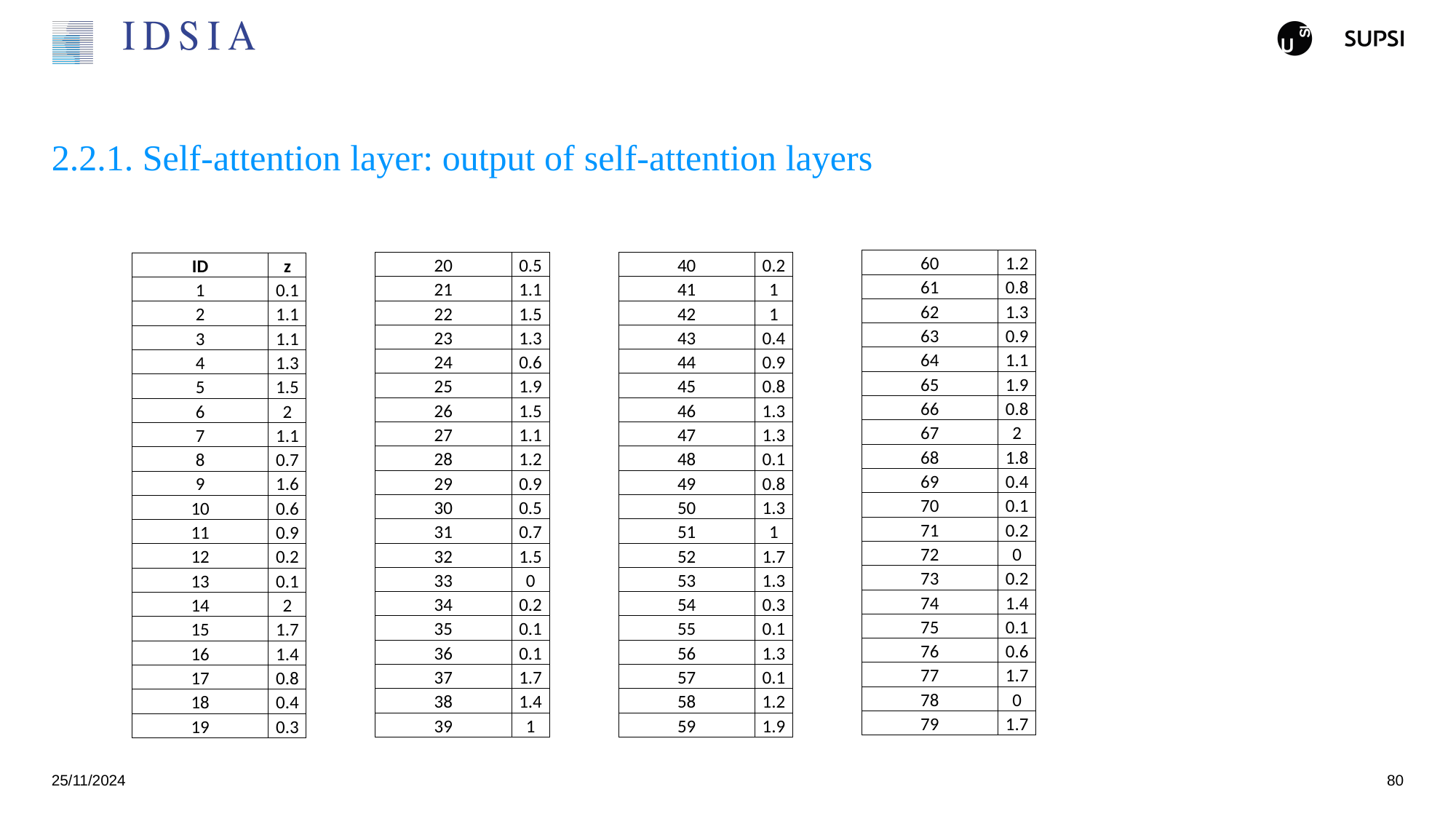

# 2.2.1. Self-attention layer: output of self-attention layers
| 60 | 1.2 |
| --- | --- |
| 61 | 0.8 |
| 62 | 1.3 |
| 63 | 0.9 |
| 64 | 1.1 |
| 65 | 1.9 |
| 66 | 0.8 |
| 67 | 2 |
| 68 | 1.8 |
| 69 | 0.4 |
| 70 | 0.1 |
| 71 | 0.2 |
| 72 | 0 |
| 73 | 0.2 |
| 74 | 1.4 |
| 75 | 0.1 |
| 76 | 0.6 |
| 77 | 1.7 |
| 78 | 0 |
| 79 | 1.7 |
| 20 | 0.5 |
| --- | --- |
| 21 | 1.1 |
| 22 | 1.5 |
| 23 | 1.3 |
| 24 | 0.6 |
| 25 | 1.9 |
| 26 | 1.5 |
| 27 | 1.1 |
| 28 | 1.2 |
| 29 | 0.9 |
| 30 | 0.5 |
| 31 | 0.7 |
| 32 | 1.5 |
| 33 | 0 |
| 34 | 0.2 |
| 35 | 0.1 |
| 36 | 0.1 |
| 37 | 1.7 |
| 38 | 1.4 |
| 39 | 1 |
| 40 | 0.2 |
| --- | --- |
| 41 | 1 |
| 42 | 1 |
| 43 | 0.4 |
| 44 | 0.9 |
| 45 | 0.8 |
| 46 | 1.3 |
| 47 | 1.3 |
| 48 | 0.1 |
| 49 | 0.8 |
| 50 | 1.3 |
| 51 | 1 |
| 52 | 1.7 |
| 53 | 1.3 |
| 54 | 0.3 |
| 55 | 0.1 |
| 56 | 1.3 |
| 57 | 0.1 |
| 58 | 1.2 |
| 59 | 1.9 |
| ID | z |
| --- | --- |
| 1 | 0.1 |
| 2 | 1.1 |
| 3 | 1.1 |
| 4 | 1.3 |
| 5 | 1.5 |
| 6 | 2 |
| 7 | 1.1 |
| 8 | 0.7 |
| 9 | 1.6 |
| 10 | 0.6 |
| 11 | 0.9 |
| 12 | 0.2 |
| 13 | 0.1 |
| 14 | 2 |
| 15 | 1.7 |
| 16 | 1.4 |
| 17 | 0.8 |
| 18 | 0.4 |
| 19 | 0.3 |
25/11/2024
80